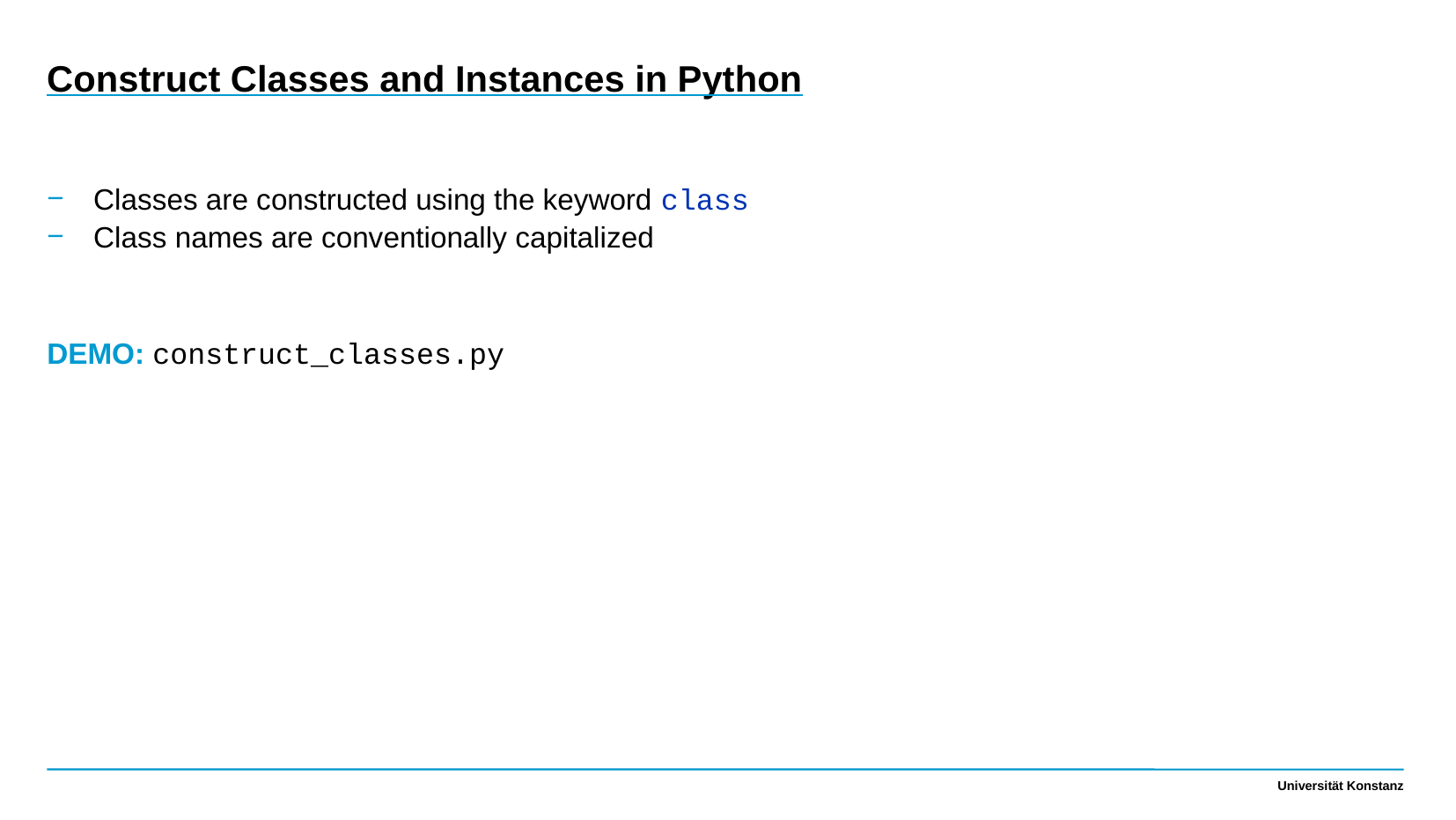

Construct Classes and Instances in Python
Classes are constructed using the keyword class
Class names are conventionally capitalized

DEMO: construct_classes.py